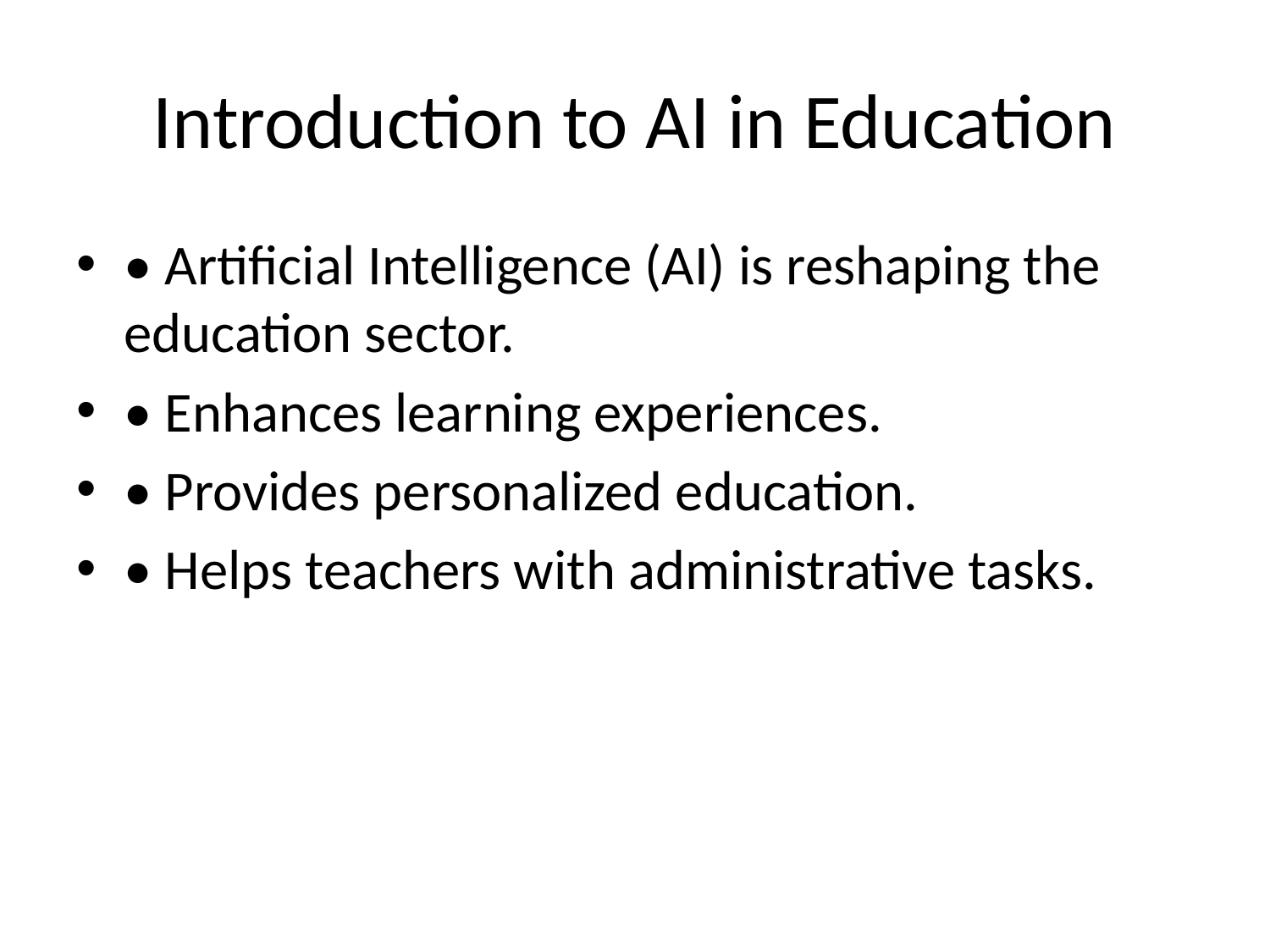

# Introduction to AI in Education
• Artificial Intelligence (AI) is reshaping the education sector.
• Enhances learning experiences.
• Provides personalized education.
• Helps teachers with administrative tasks.